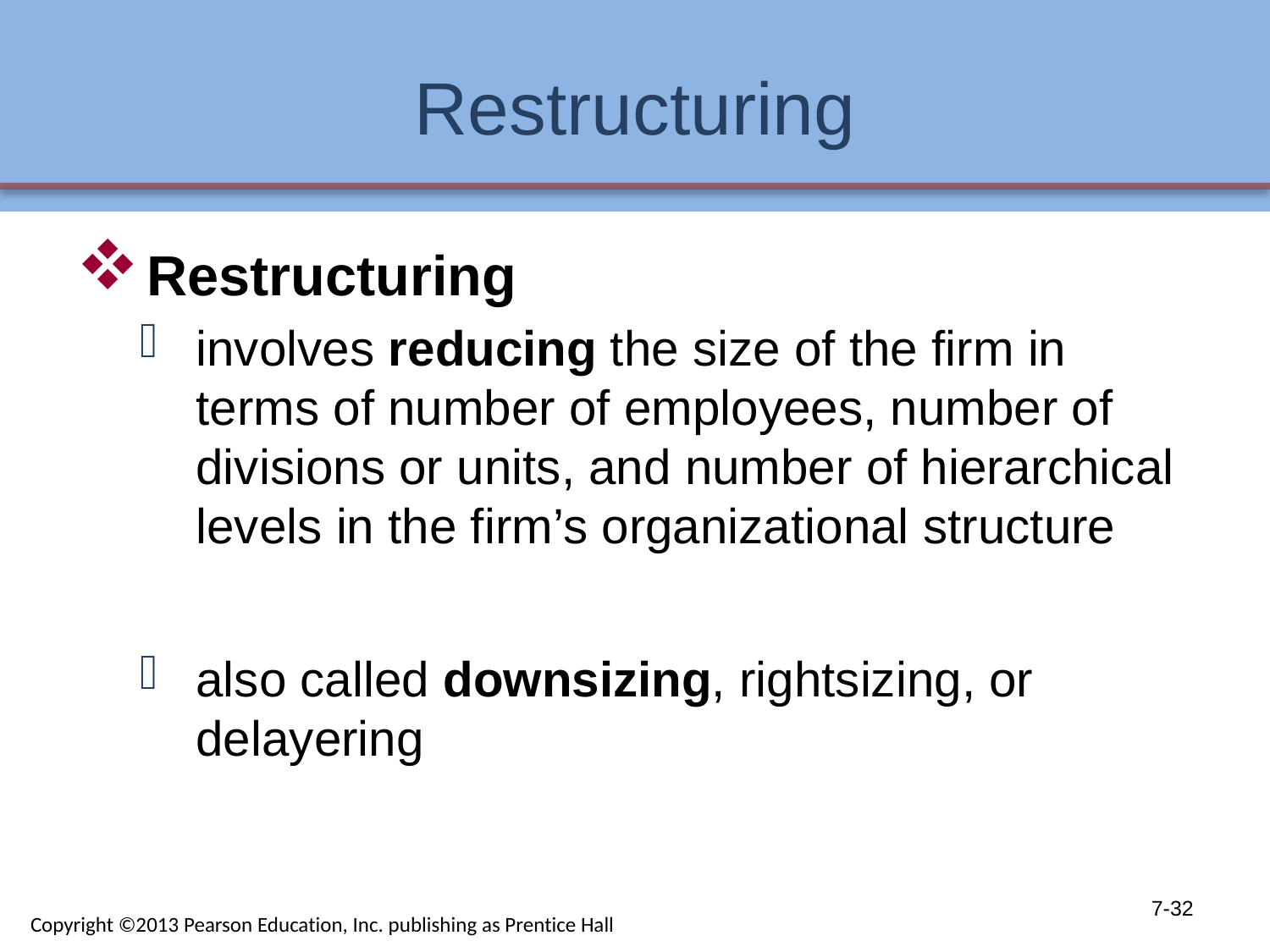

# Restructuring
Restructuring
involves reducing the size of the firm in terms of number of employees, number of divisions or units, and number of hierarchical levels in the firm’s organizational structure

also called downsizing, rightsizing, or delayering
7-32
Copyright ©2013 Pearson Education, Inc. publishing as Prentice Hall